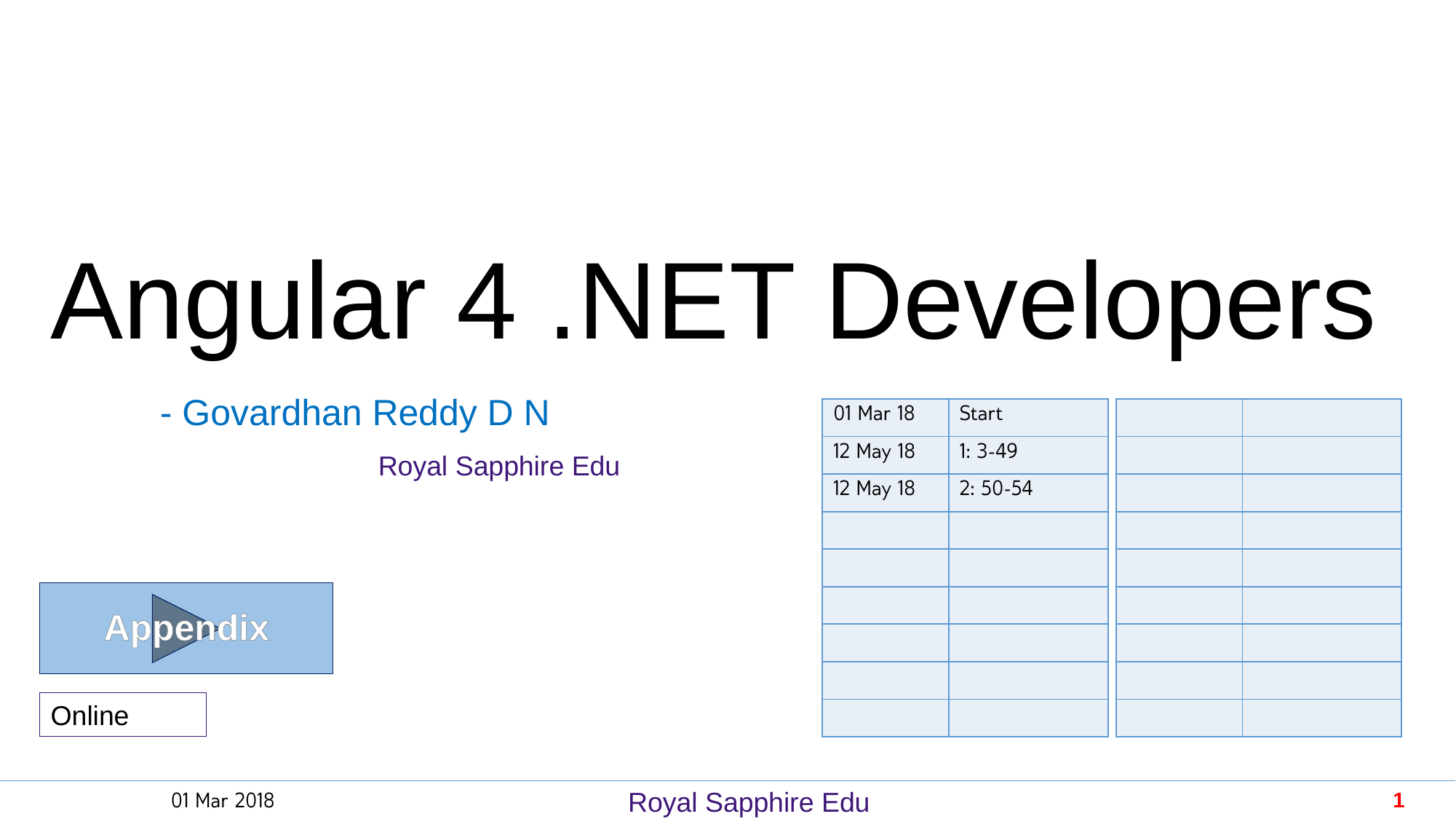

Angular 4 .NET Developers
|  |  |
| --- | --- |
|  |  |
|  |  |
|  |  |
|  |  |
|  |  |
|  |  |
|  |  |
|  |  |
| 01 Mar 18 | Start |
| --- | --- |
| 12 May 18 | 1: 3-49 |
| 12 May 18 | 2: 50-54 |
|  |  |
|  |  |
|  |  |
|  |  |
|  |  |
|  |  |
Appendix
Online
01 Mar 2018
1